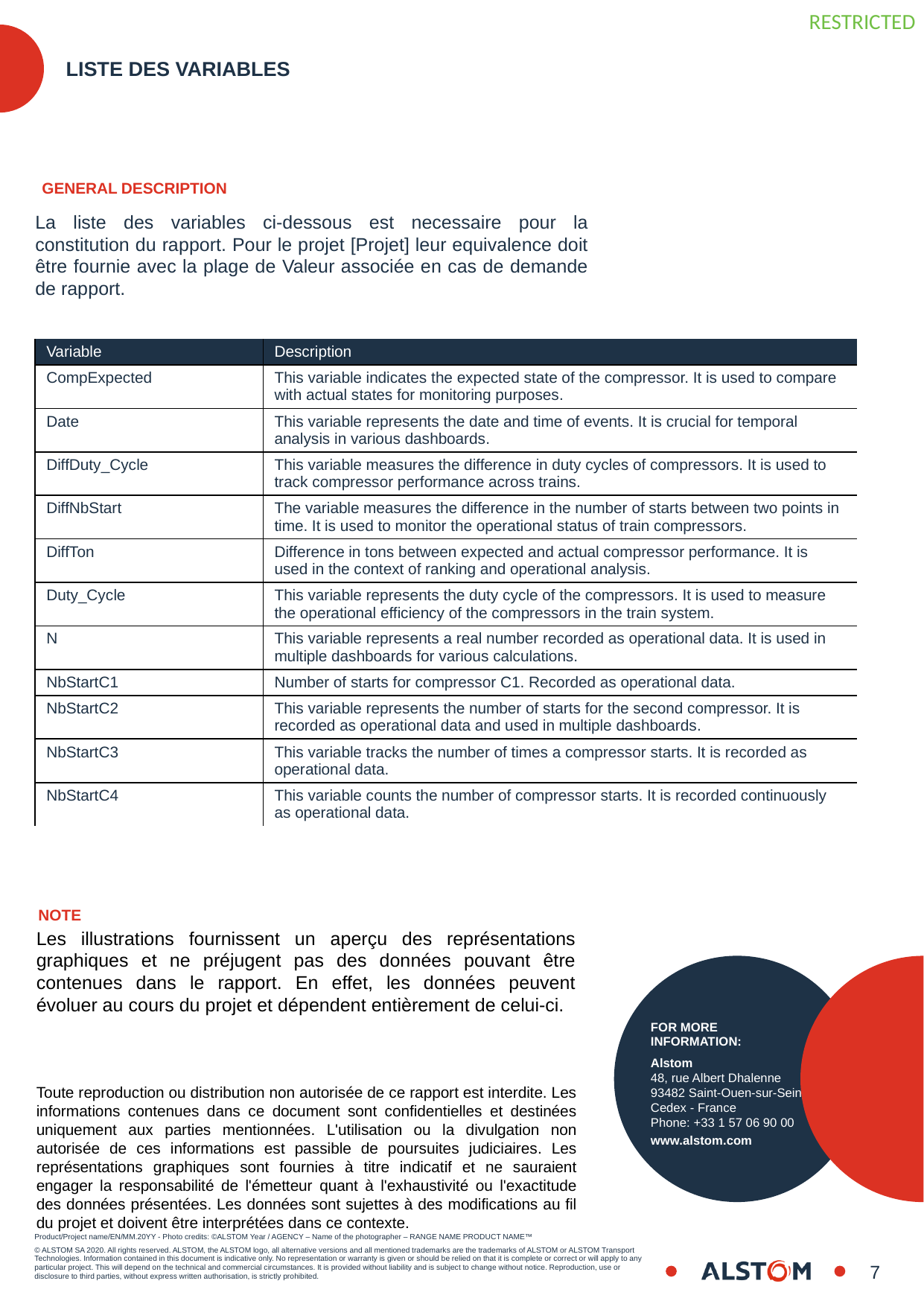

# Liste des variables
GENERAL DESCRIPTION
La liste des variables ci-dessous est necessaire pour la constitution du rapport. Pour le projet [Projet] leur equivalence doit être fournie avec la plage de Valeur associée en cas de demande de rapport.
| Variable | Description |
| --- | --- |
| CompExpected | This variable indicates the expected state of the compressor. It is used to compare with actual states for monitoring purposes. |
| Date | This variable represents the date and time of events. It is crucial for temporal analysis in various dashboards. |
| DiffDuty\_Cycle | This variable measures the difference in duty cycles of compressors. It is used to track compressor performance across trains. |
| DiffNbStart | The variable measures the difference in the number of starts between two points in time. It is used to monitor the operational status of train compressors. |
| DiffTon | Difference in tons between expected and actual compressor performance. It is used in the context of ranking and operational analysis. |
| Duty\_Cycle | This variable represents the duty cycle of the compressors. It is used to measure the operational efficiency of the compressors in the train system. |
| N | This variable represents a real number recorded as operational data. It is used in multiple dashboards for various calculations. |
| NbStartC1 | Number of starts for compressor C1. Recorded as operational data. |
| NbStartC2 | This variable represents the number of starts for the second compressor. It is recorded as operational data and used in multiple dashboards. |
| NbStartC3 | This variable tracks the number of times a compressor starts. It is recorded as operational data. |
| NbStartC4 | This variable counts the number of compressor starts. It is recorded continuously as operational data. |
NOTE
Les illustrations fournissent un aperçu des représentations graphiques et ne préjugent pas des données pouvant être contenues dans le rapport. En effet, les données peuvent évoluer au cours du projet et dépendent entièrement de celui-ci.

Toute reproduction ou distribution non autorisée de ce rapport est interdite. Les informations contenues dans ce document sont confidentielles et destinées uniquement aux parties mentionnées. L'utilisation ou la divulgation non autorisée de ces informations est passible de poursuites judiciaires. Les représentations graphiques sont fournies à titre indicatif et ne sauraient engager la responsabilité de l'émetteur quant à l'exhaustivité ou l'exactitude des données présentées. Les données sont sujettes à des modifications au fil du projet et doivent être interprétées dans ce contexte.
7
8/30/2024